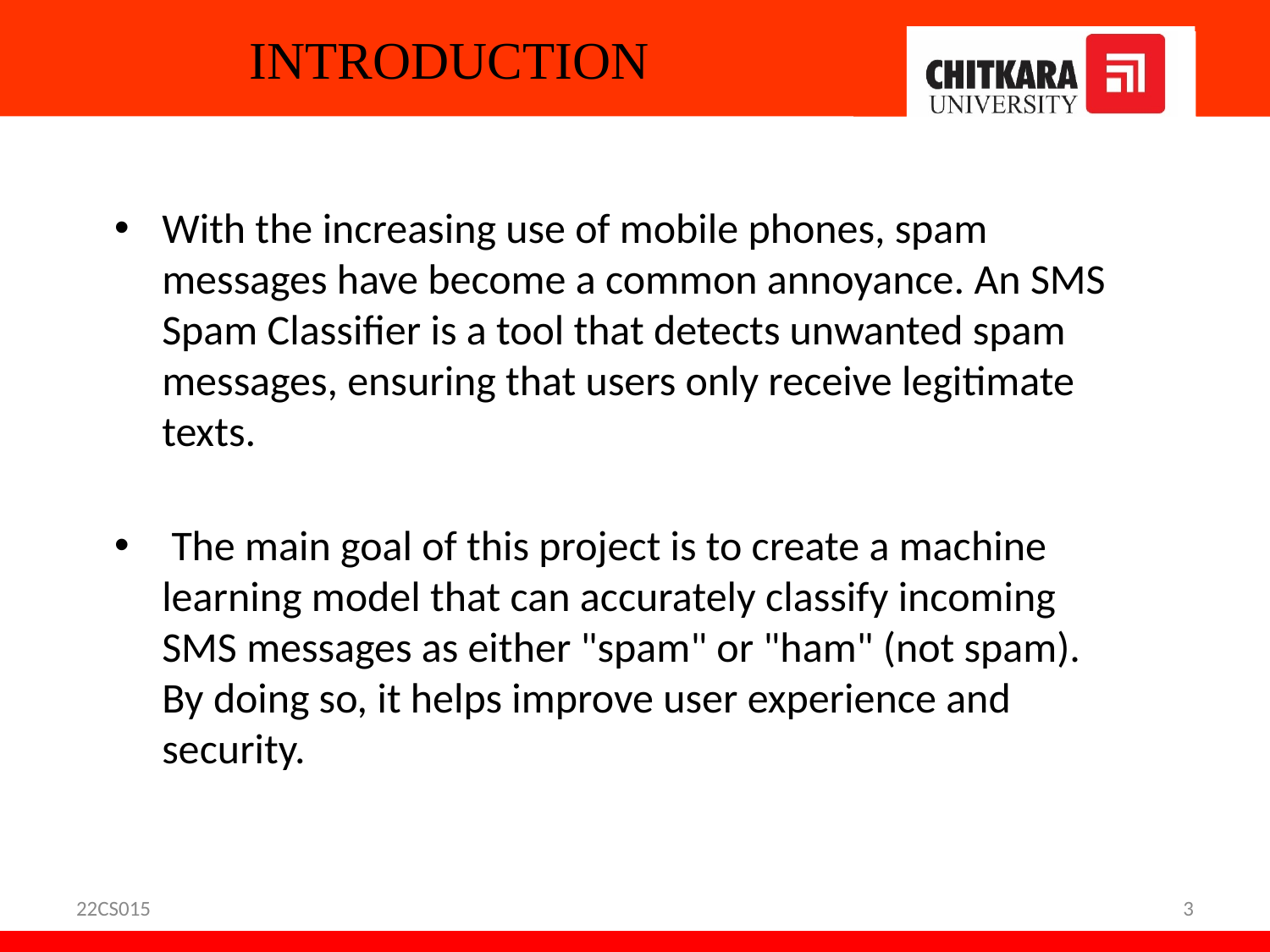

# INTRODUCTION
With the increasing use of mobile phones, spam messages have become a common annoyance. An SMS Spam Classifier is a tool that detects unwanted spam messages, ensuring that users only receive legitimate texts.

 The main goal of this project is to create a machine learning model that can accurately classify incoming SMS messages as either "spam" or "ham" (not spam). By doing so, it helps improve user experience and security.
22CS015
3